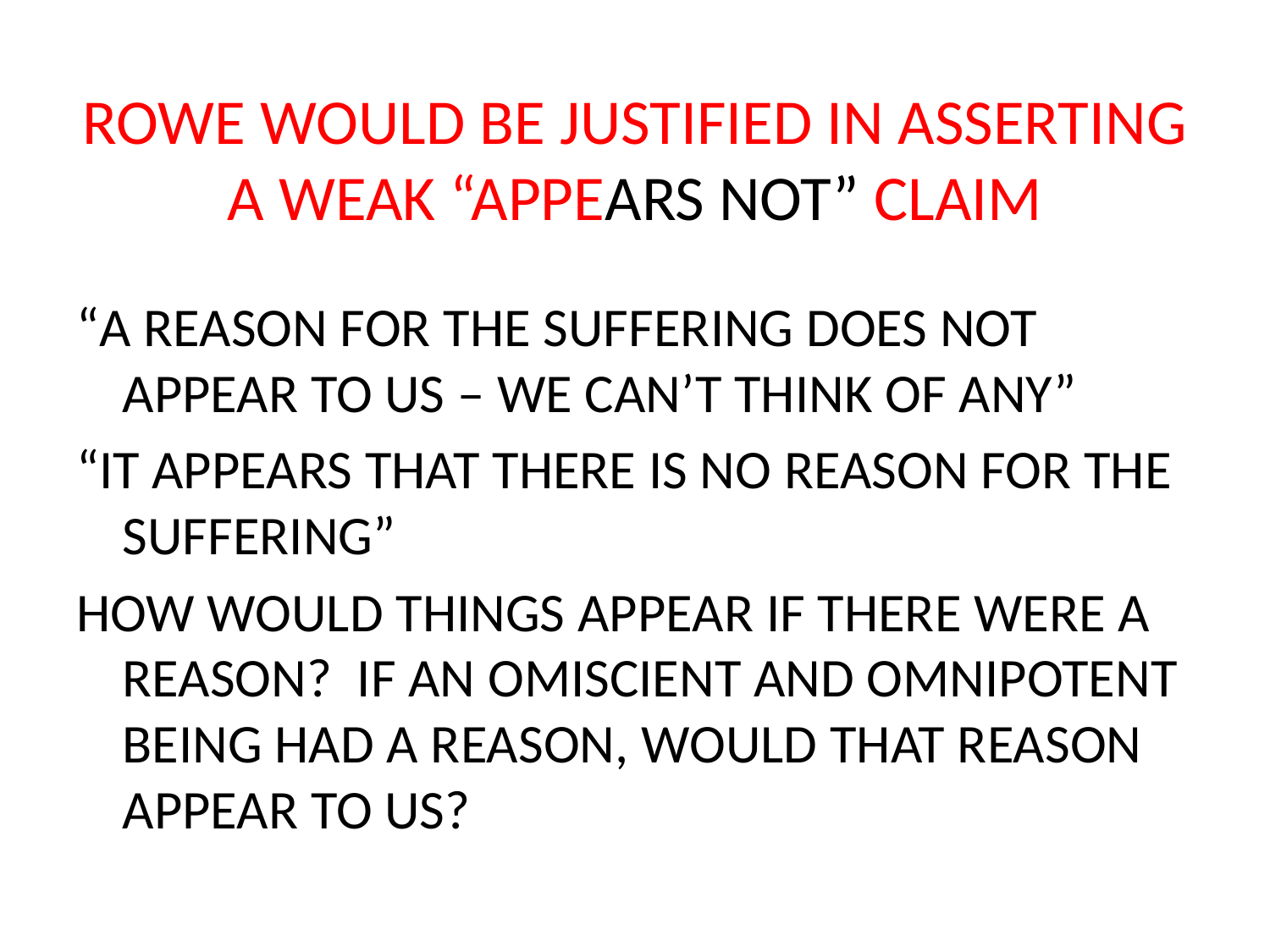

# ROWE WOULD BE JUSTIFIED IN ASSERTING A WEAK “APPEARS NOT” CLAIM
“A REASON FOR THE SUFFERING DOES NOT APPEAR TO US – WE CAN’T THINK OF ANY”
“IT APPEARS THAT THERE IS NO REASON FOR THE SUFFERING”
HOW WOULD THINGS APPEAR IF THERE WERE A REASON?  IF AN OMISCIENT AND OMNIPOTENT BEING HAD A REASON, WOULD THAT REASON APPEAR TO US?